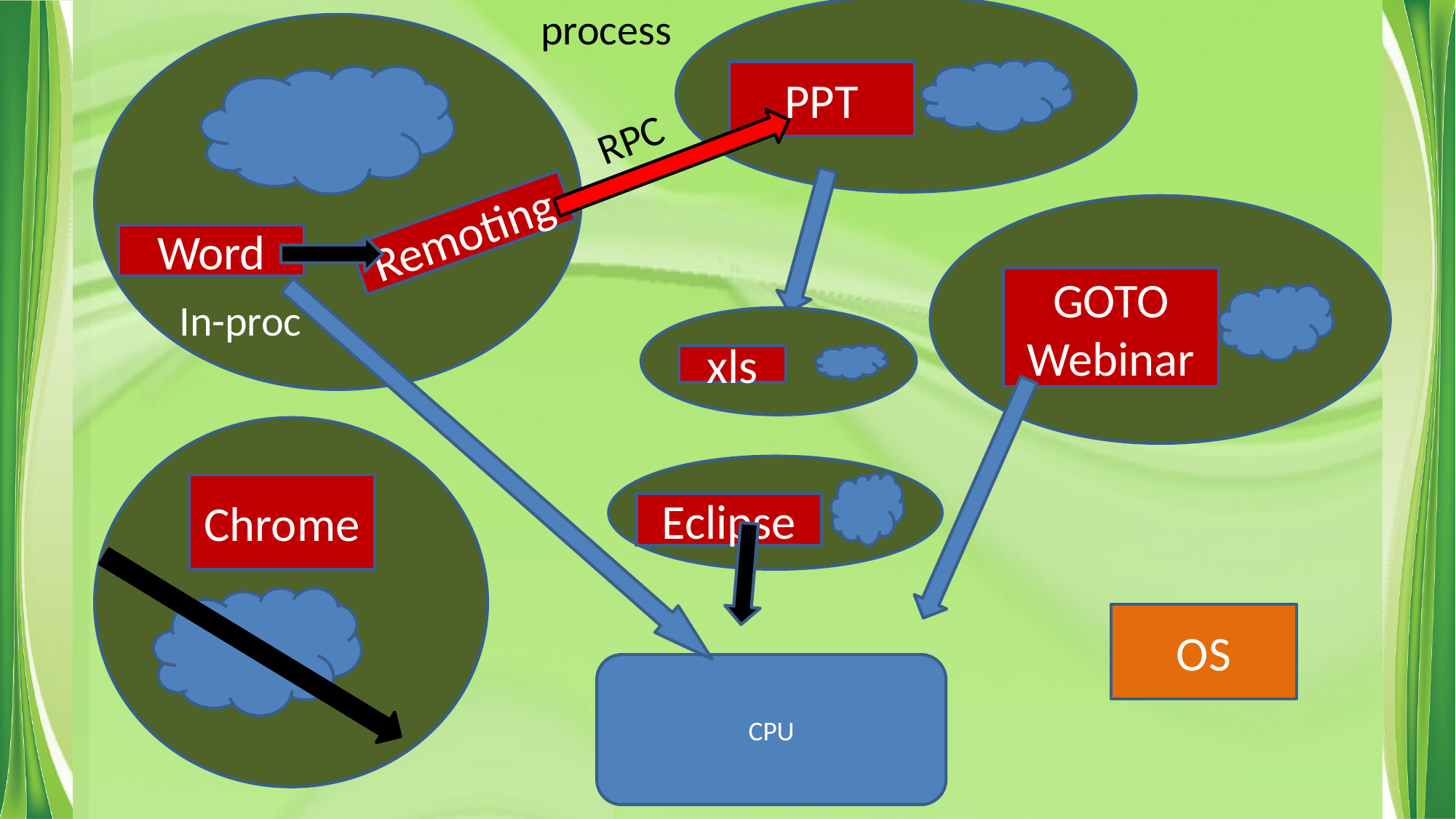

process

PPT

RPC

Remoting

Word

GOTO Webinar

In-proc

xls

Chrome

Eclipse

OS

CPU